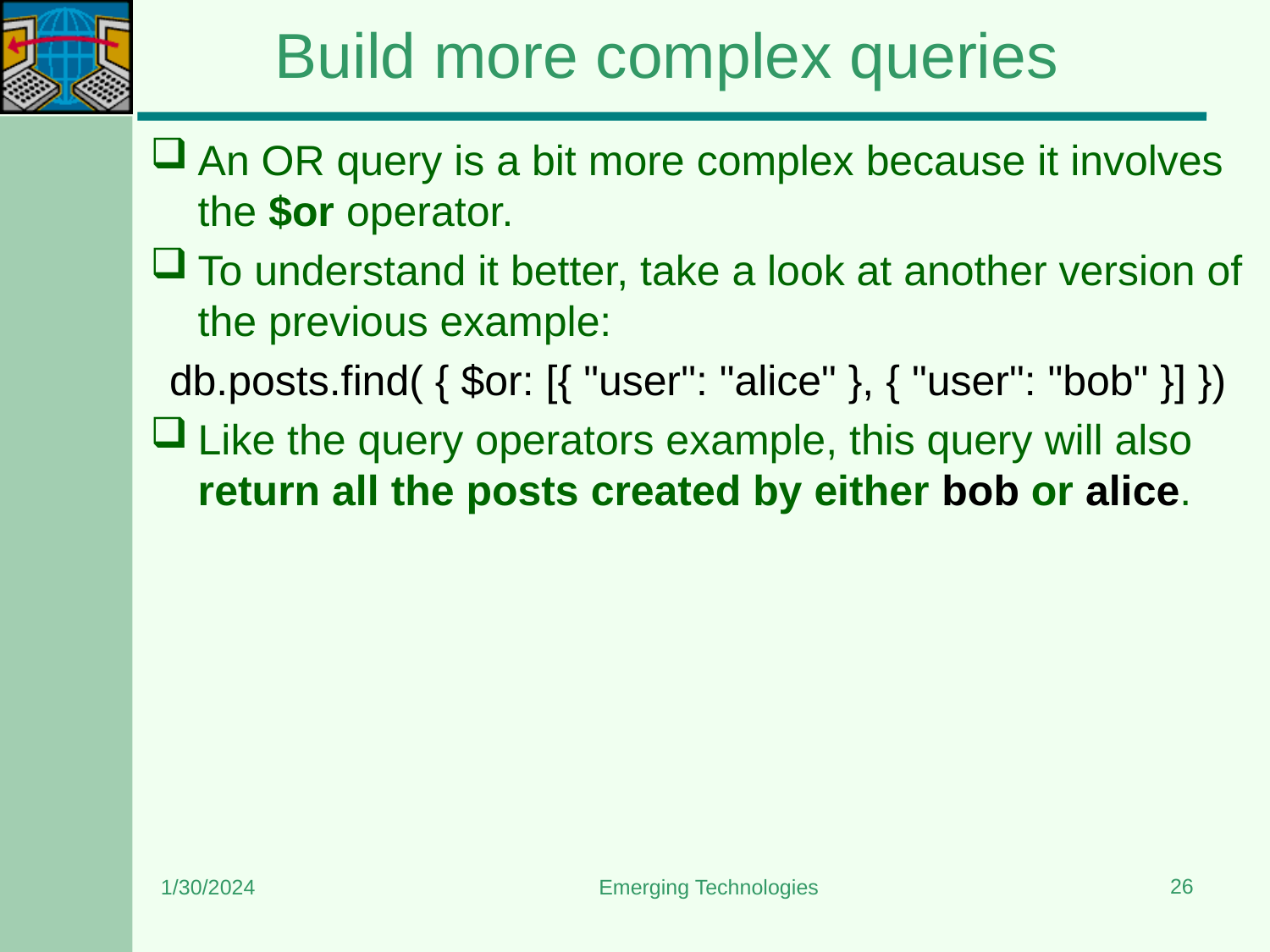

# Build more complex queries
An OR query is a bit more complex because it involves the $or operator.
To understand it better, take a look at another version of the previous example:
db.posts.find( { $or: [{ "user": "alice" }, { "user": "bob" }] })
Like the query operators example, this query will also return all the posts created by either bob or alice.
26
1/30/2024
Emerging Technologies